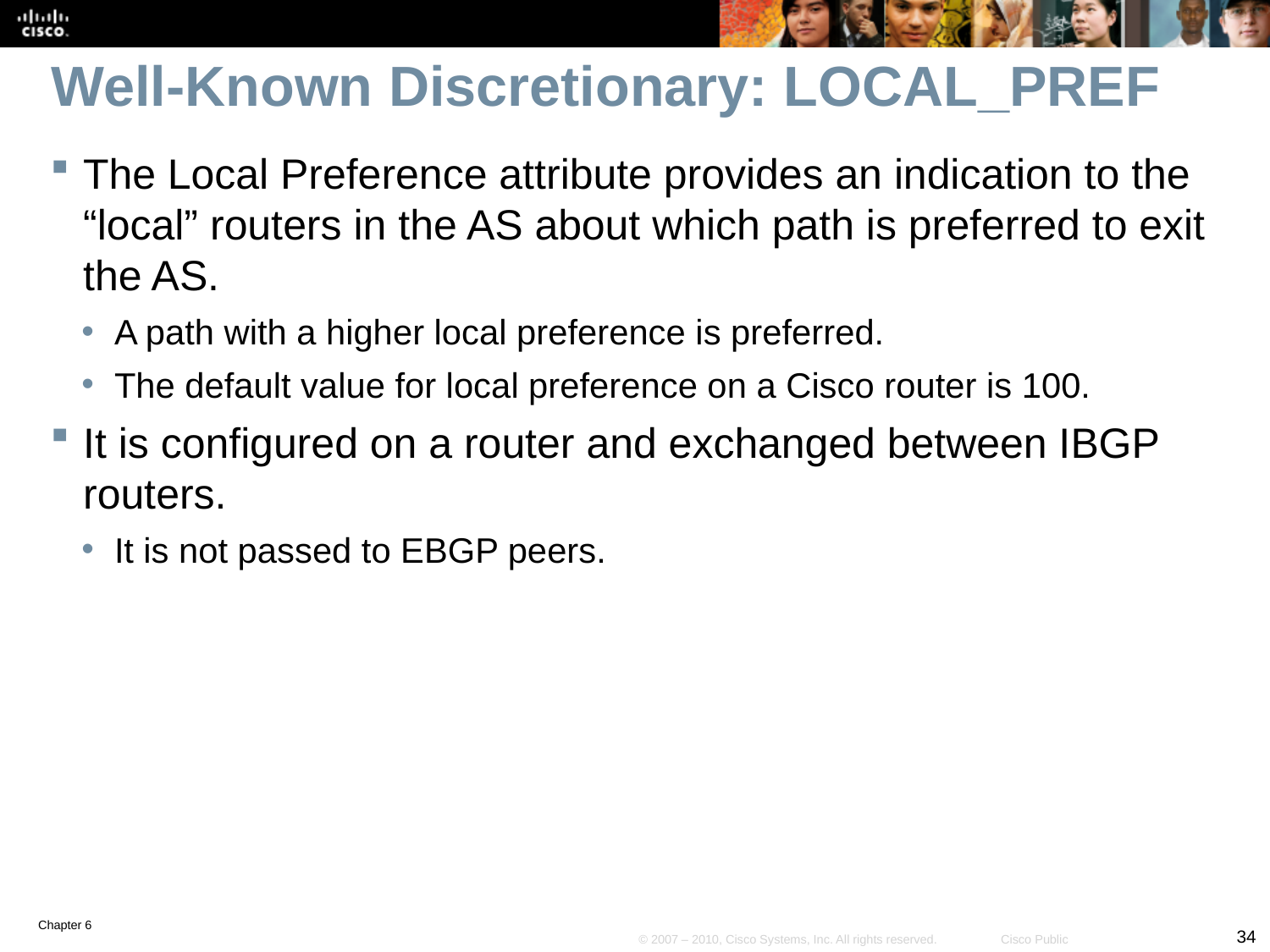

# Well-Known Discretionary: LOCAL_PREF
The Local Preference attribute provides an indication to the “local” routers in the AS about which path is preferred to exit the AS.
A path with a higher local preference is preferred.
The default value for local preference on a Cisco router is 100.
It is configured on a router and exchanged between IBGP routers.
It is not passed to EBGP peers.